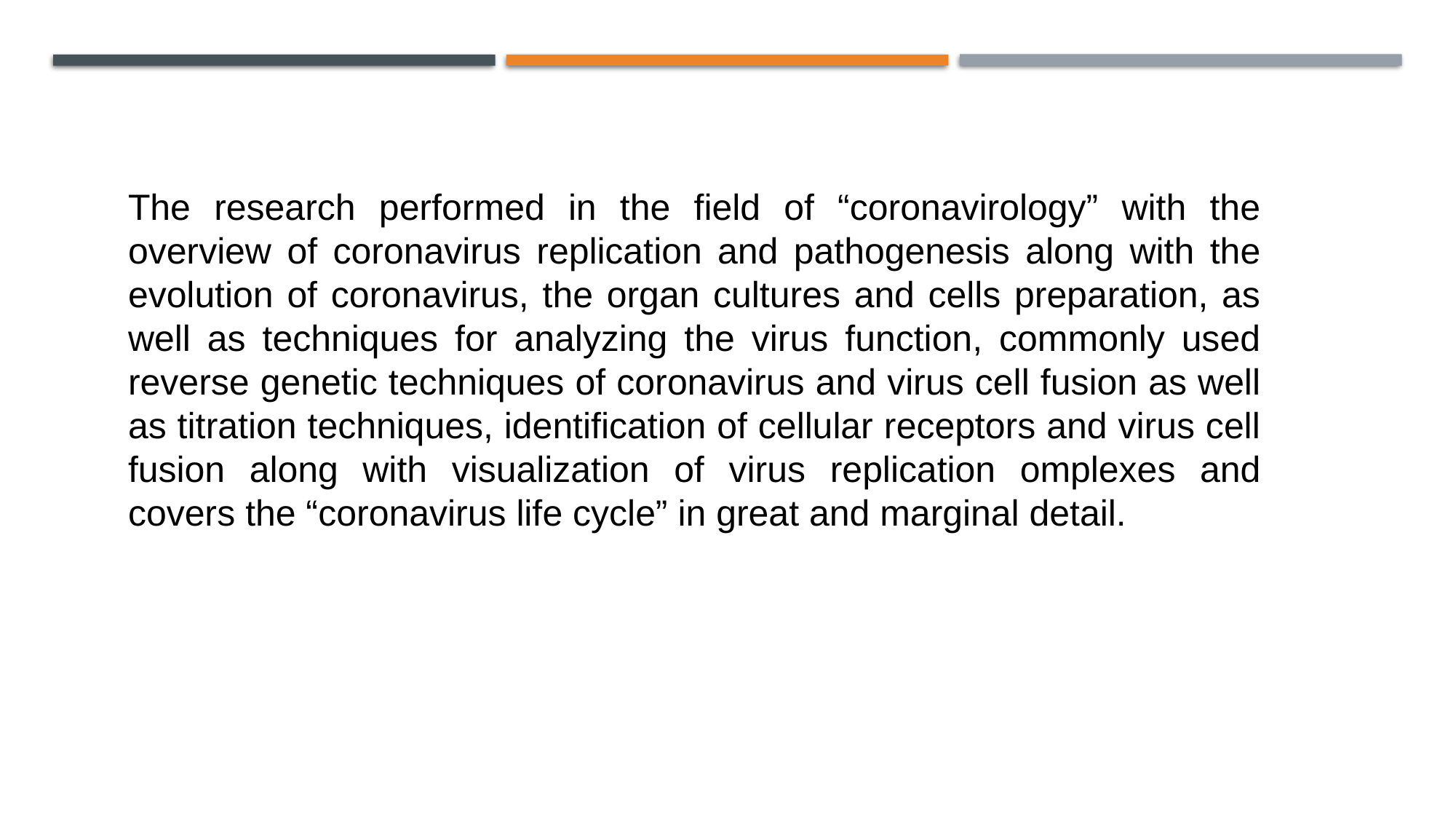

The research performed in the field of “coronavirology” with the overview of coronavirus replication and pathogenesis along with the evolution of coronavirus, the organ cultures and cells preparation, as well as techniques for analyzing the virus function, commonly used reverse genetic techniques of coronavirus and virus cell fusion as well as titration techniques, identification of cellular receptors and virus cell fusion along with visualization of virus replication omplexes and covers the “coronavirus life cycle” in great and marginal detail.